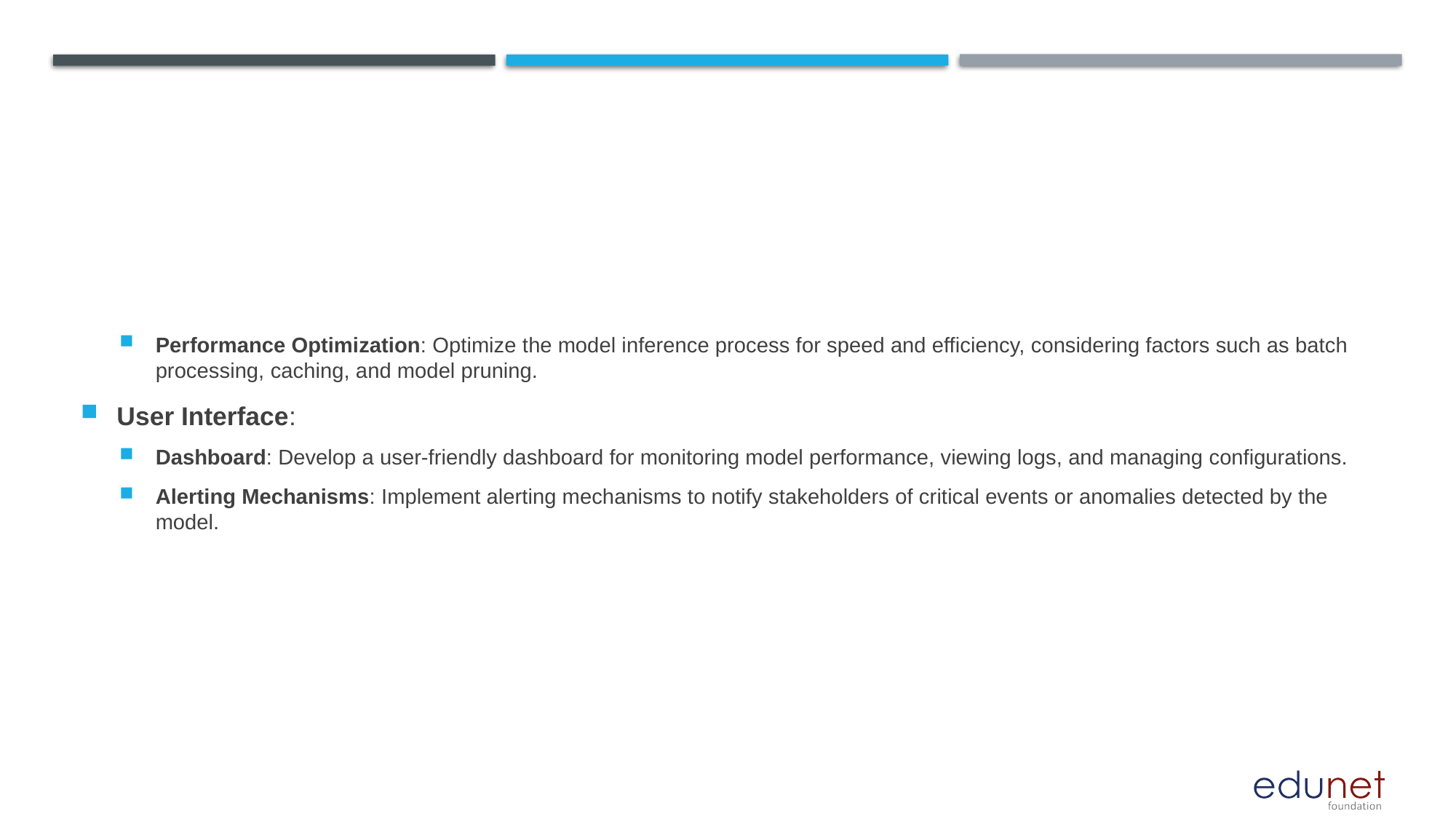

#

Performance Optimization: Optimize the model inference process for speed and efficiency, considering factors such as batch processing, caching, and model pruning.
User Interface:
Dashboard: Develop a user-friendly dashboard for monitoring model performance, viewing logs, and managing configurations.
Alerting Mechanisms: Implement alerting mechanisms to notify stakeholders of critical events or anomalies detected by the model.